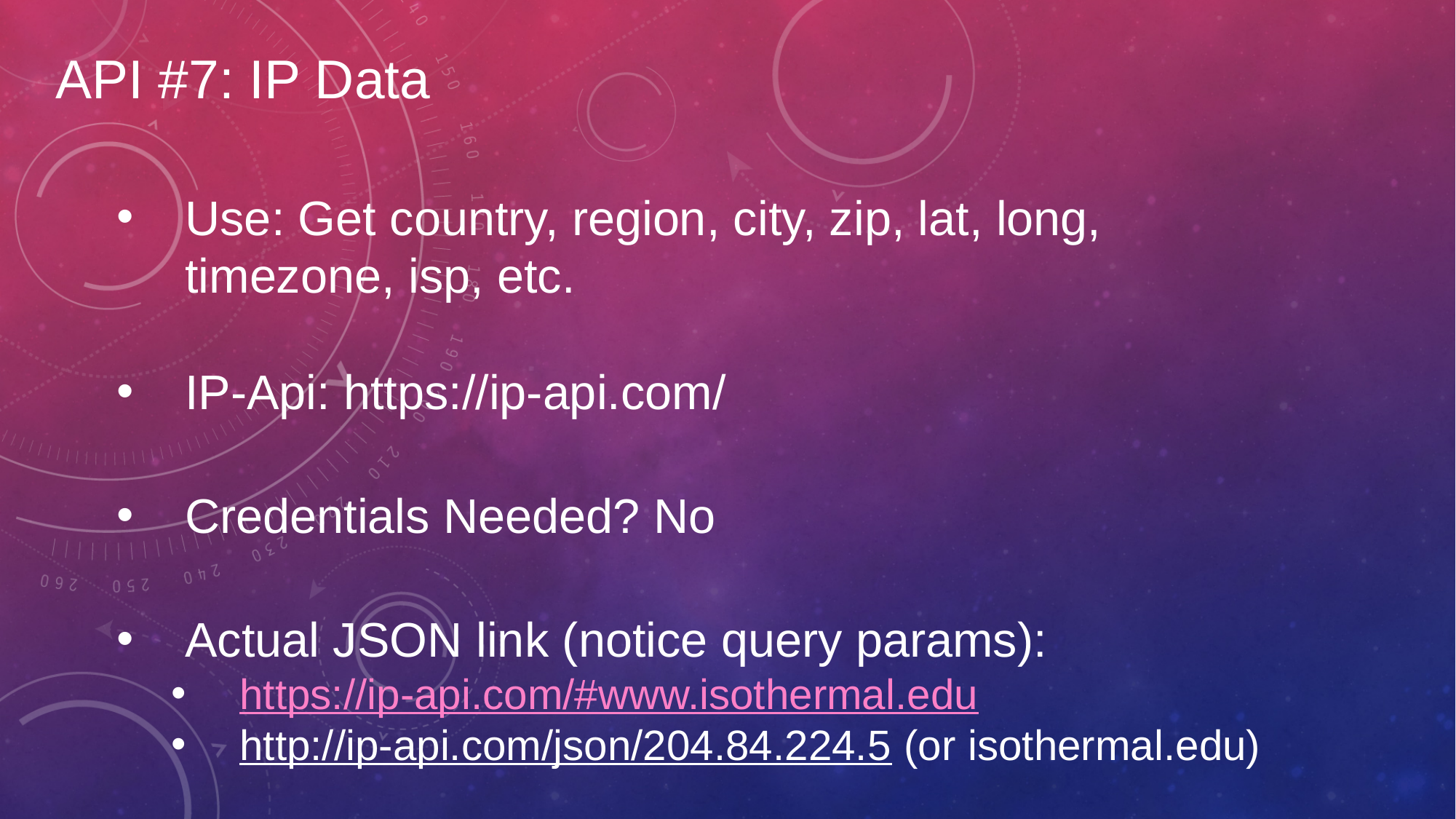

API #7: IP Data
Use: Get country, region, city, zip, lat, long, timezone, isp, etc.
IP-Api: https://ip-api.com/

Credentials Needed? No

Actual JSON link (notice query params):
https://ip-api.com/#www.isothermal.edu
http://ip-api.com/json/204.84.224.5 (or isothermal.edu)